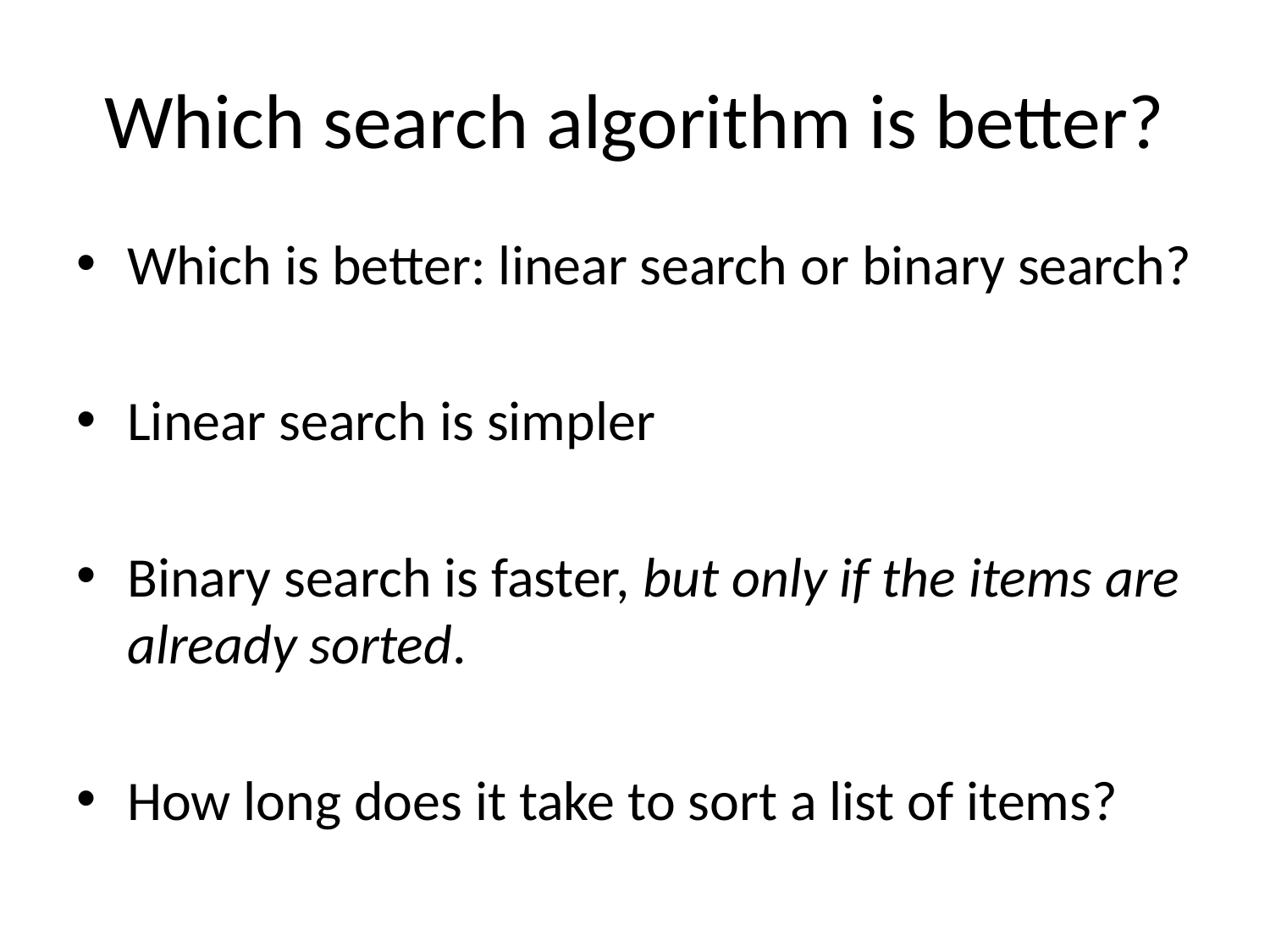

# Which search algorithm is better?
Which is better: linear search or binary search?

Linear search is simpler

Binary search is faster, but only if the items are already sorted.

How long does it take to sort a list of items?